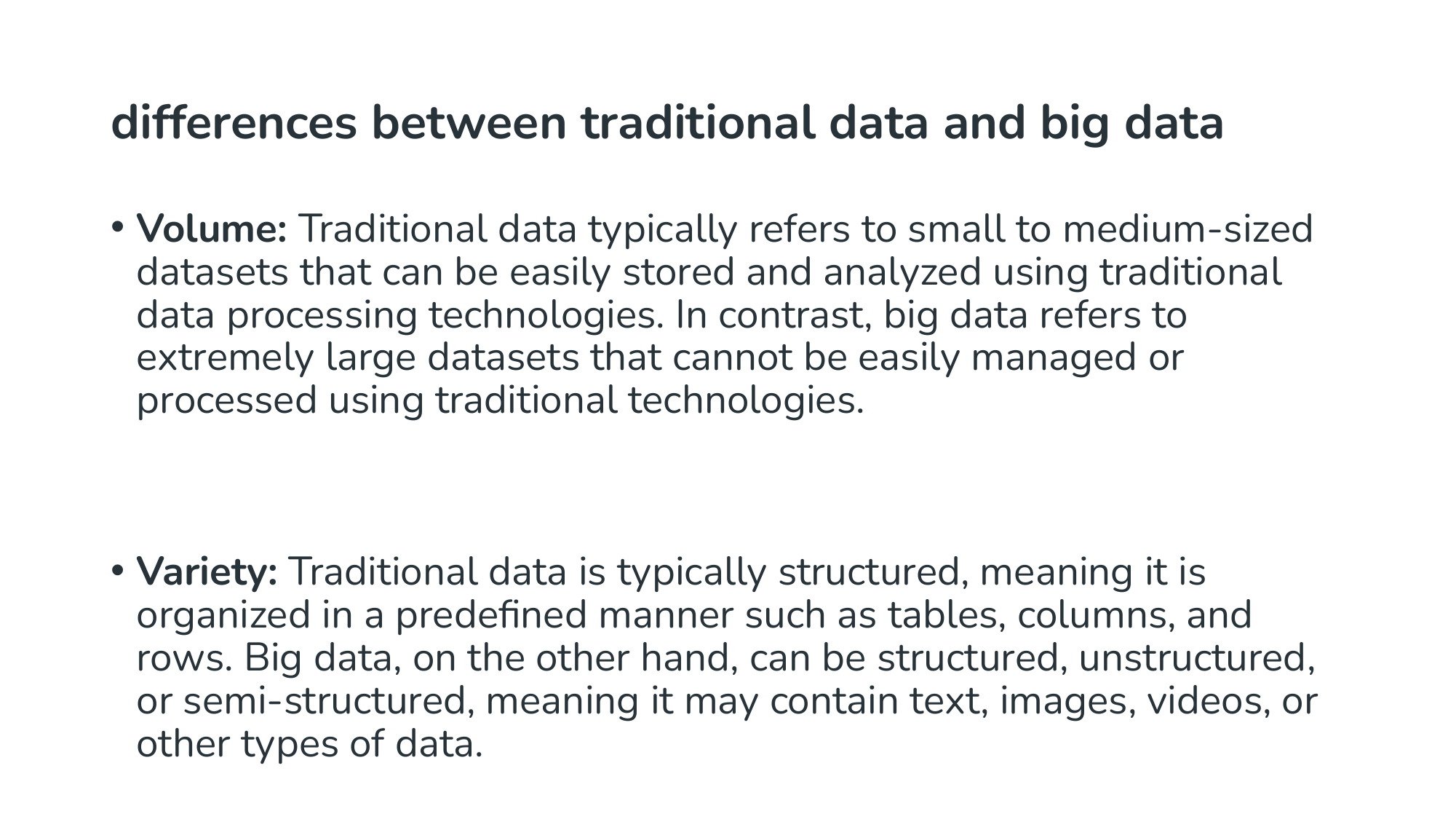

# differences between traditional data and big data
Volume: Traditional data typically refers to small to medium-sized datasets that can be easily stored and analyzed using traditional data processing technologies. In contrast, big data refers to extremely large datasets that cannot be easily managed or processed using traditional technologies.

Variety: Traditional data is typically structured, meaning it is organized in a predefined manner such as tables, columns, and rows. Big data, on the other hand, can be structured, unstructured, or semi-structured, meaning it may contain text, images, videos, or other types of data.